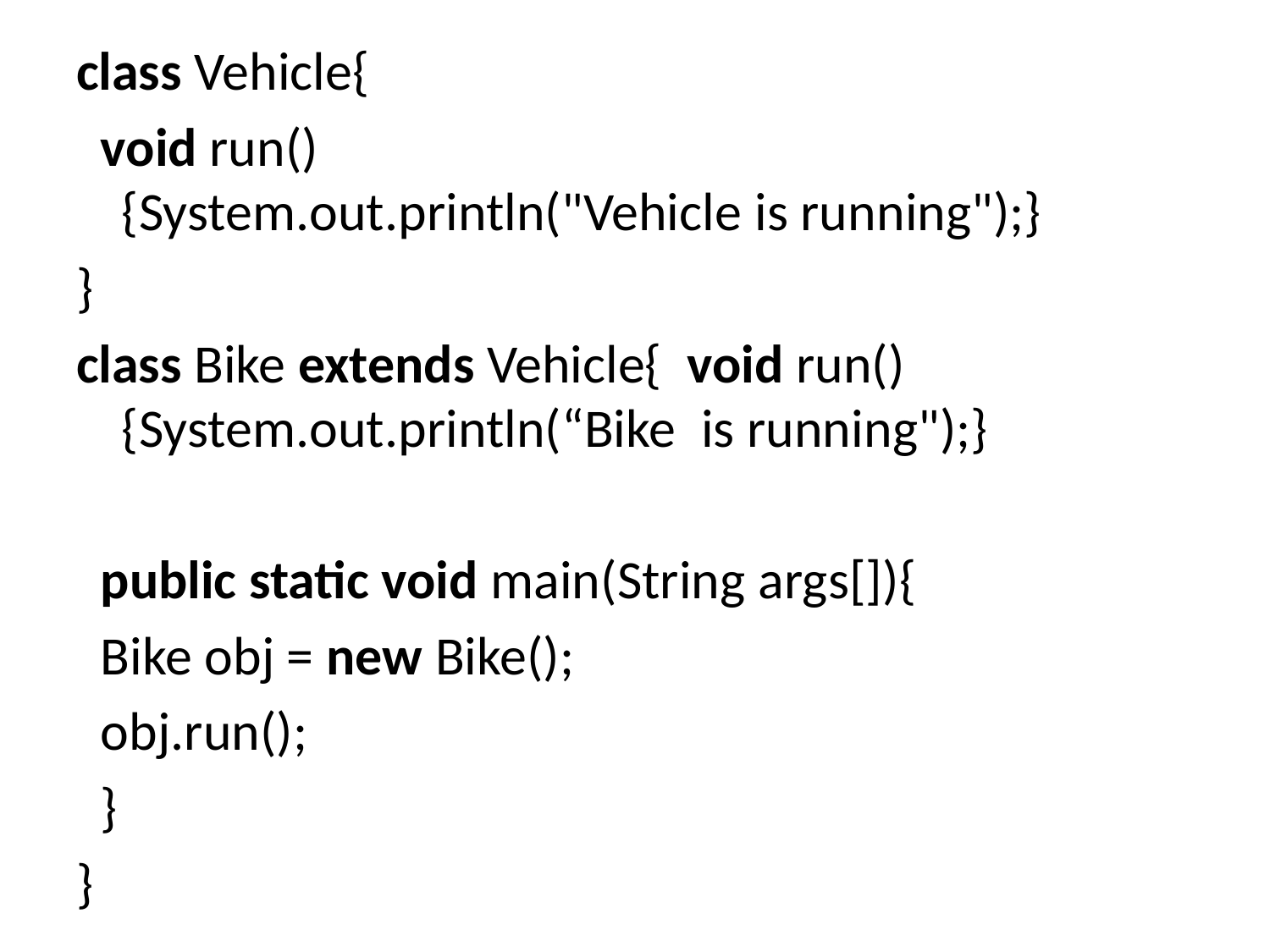

class Vehicle{
  void run(){System.out.println("Vehicle is running");}
}
class Bike extends Vehicle{  void run(){System.out.println(“Bike  is running");}

  public static void main(String args[]){
  Bike obj = new Bike();
  obj.run();
  }
}
#